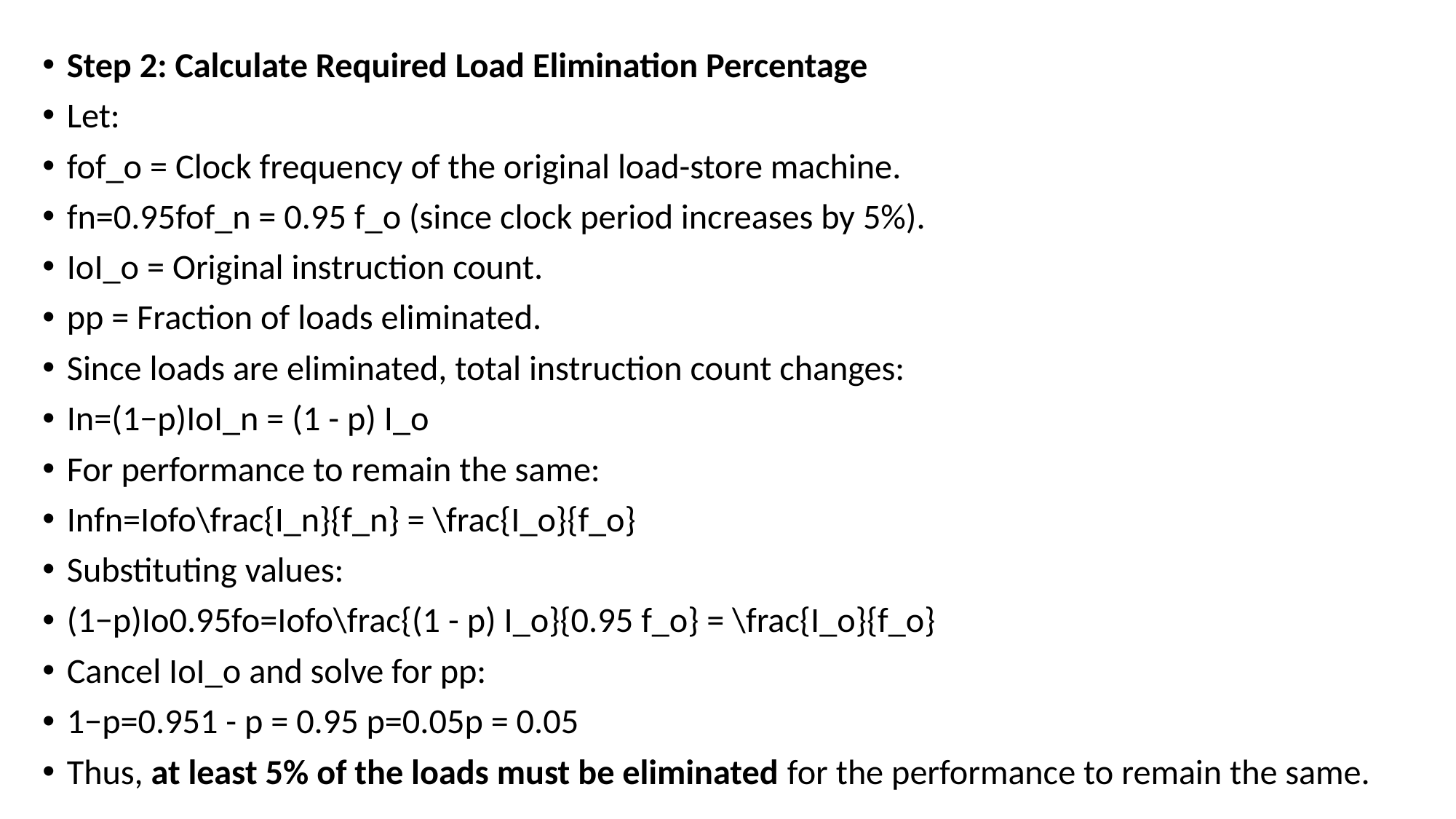

Step 2: Calculate Required Load Elimination Percentage
Let:
fof_o = Clock frequency of the original load-store machine.
fn=0.95fof_n = 0.95 f_o (since clock period increases by 5%).
IoI_o = Original instruction count.
pp = Fraction of loads eliminated.
Since loads are eliminated, total instruction count changes:
In=(1−p)IoI_n = (1 - p) I_o
For performance to remain the same:
Infn=Iofo\frac{I_n}{f_n} = \frac{I_o}{f_o}
Substituting values:
(1−p)Io0.95fo=Iofo\frac{(1 - p) I_o}{0.95 f_o} = \frac{I_o}{f_o}
Cancel IoI_o and solve for pp:
1−p=0.951 - p = 0.95 p=0.05p = 0.05
Thus, at least 5% of the loads must be eliminated for the performance to remain the same.